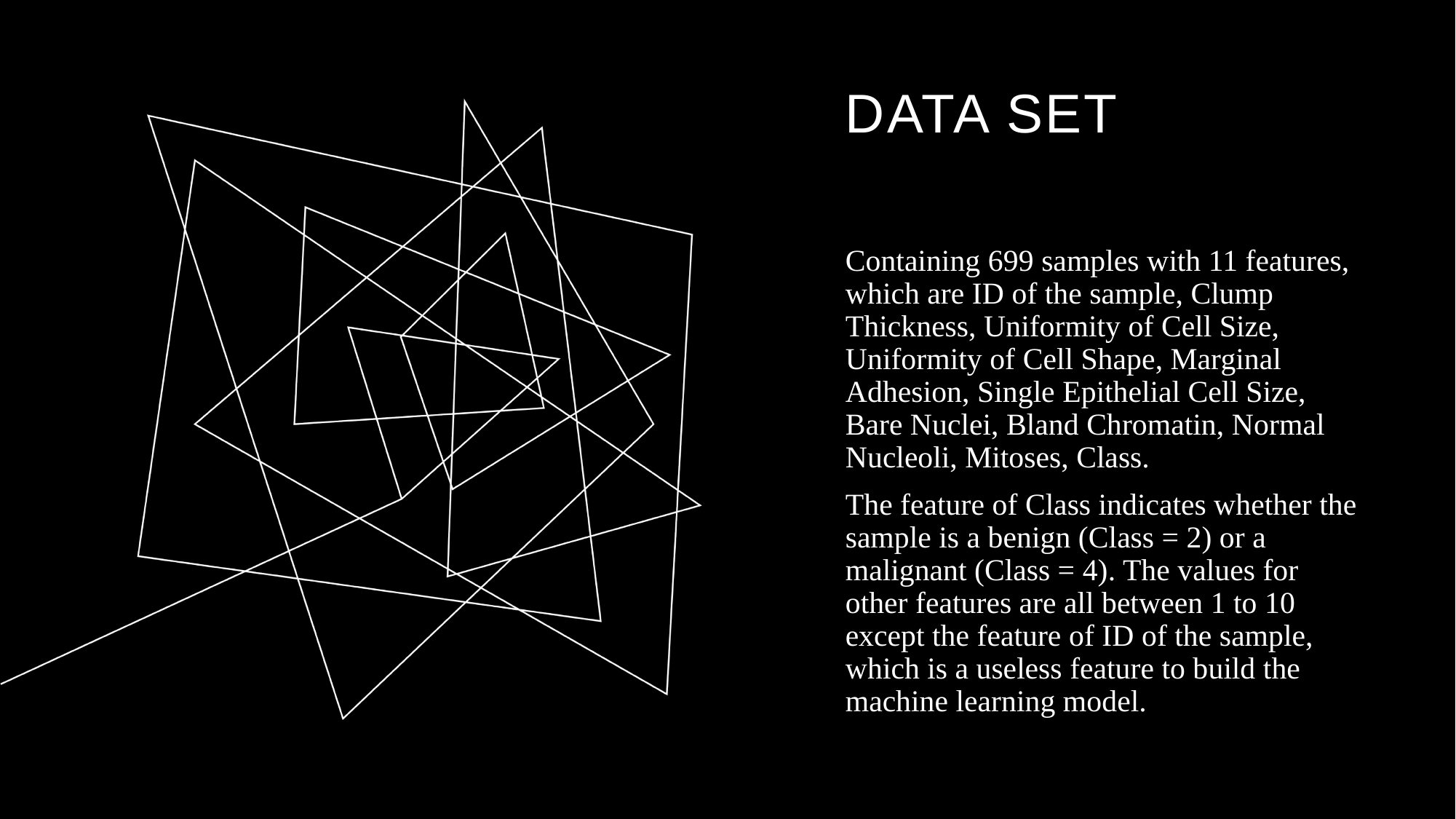

# Data Set

Containing 699 samples with 11 features, which are ID of the sample, Clump Thickness, Uniformity of Cell Size, Uniformity of Cell Shape, Marginal Adhesion, Single Epithelial Cell Size, Bare Nuclei, Bland Chromatin, Normal Nucleoli, Mitoses, Class.
The feature of Class indicates whether the sample is a benign (Class = 2) or a malignant (Class = 4). The values for other features are all between 1 to 10 except the feature of ID of the sample, which is a useless feature to build the machine learning model.